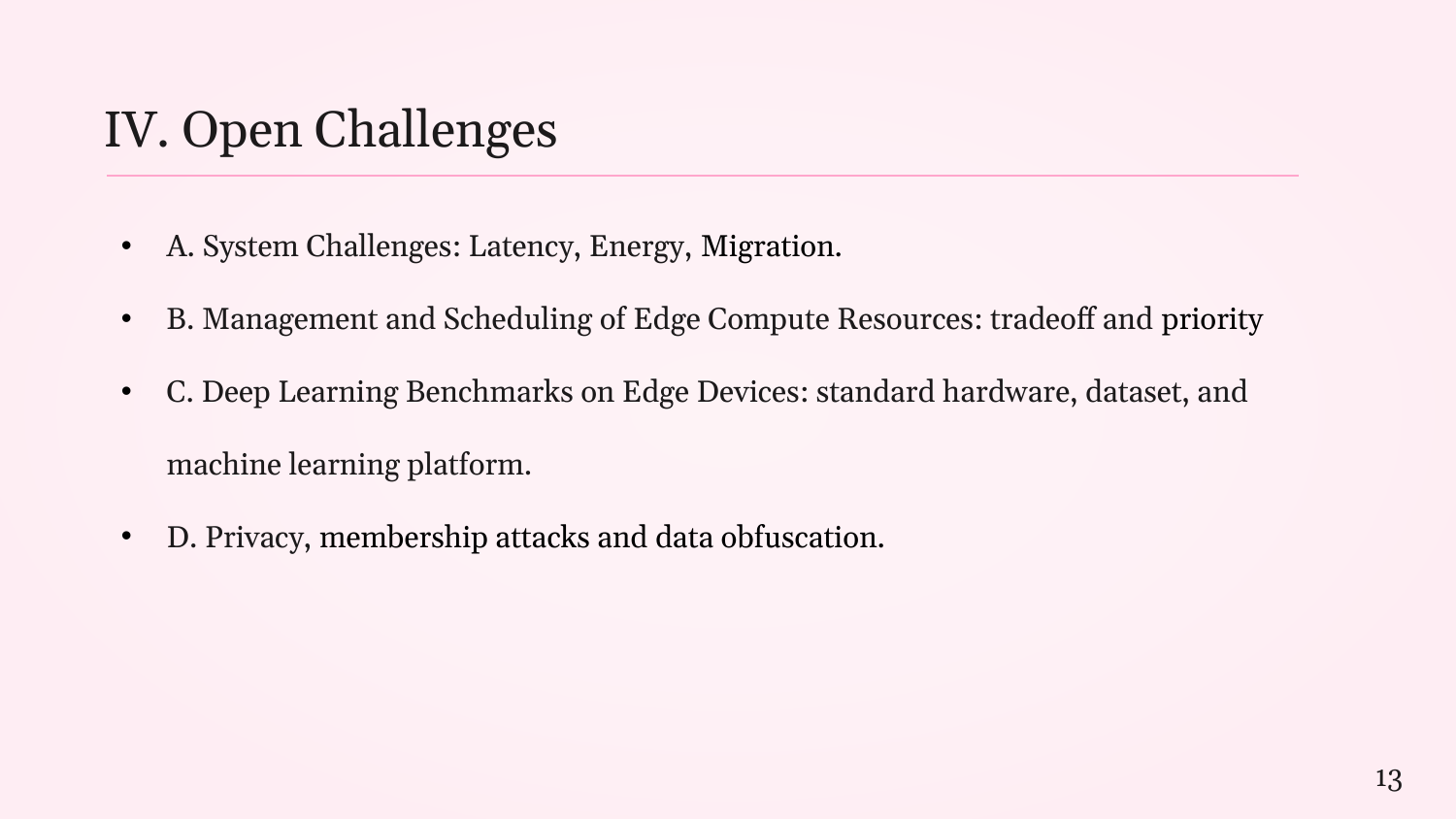

IV. Open Challenges
A. System Challenges: Latency, Energy, Migration.
B. Management and Scheduling of Edge Compute Resources: tradeoff and priority
C. Deep Learning Benchmarks on Edge Devices: standard hardware, dataset, and machine learning platform.
D. Privacy, membership attacks and data obfuscation.
13